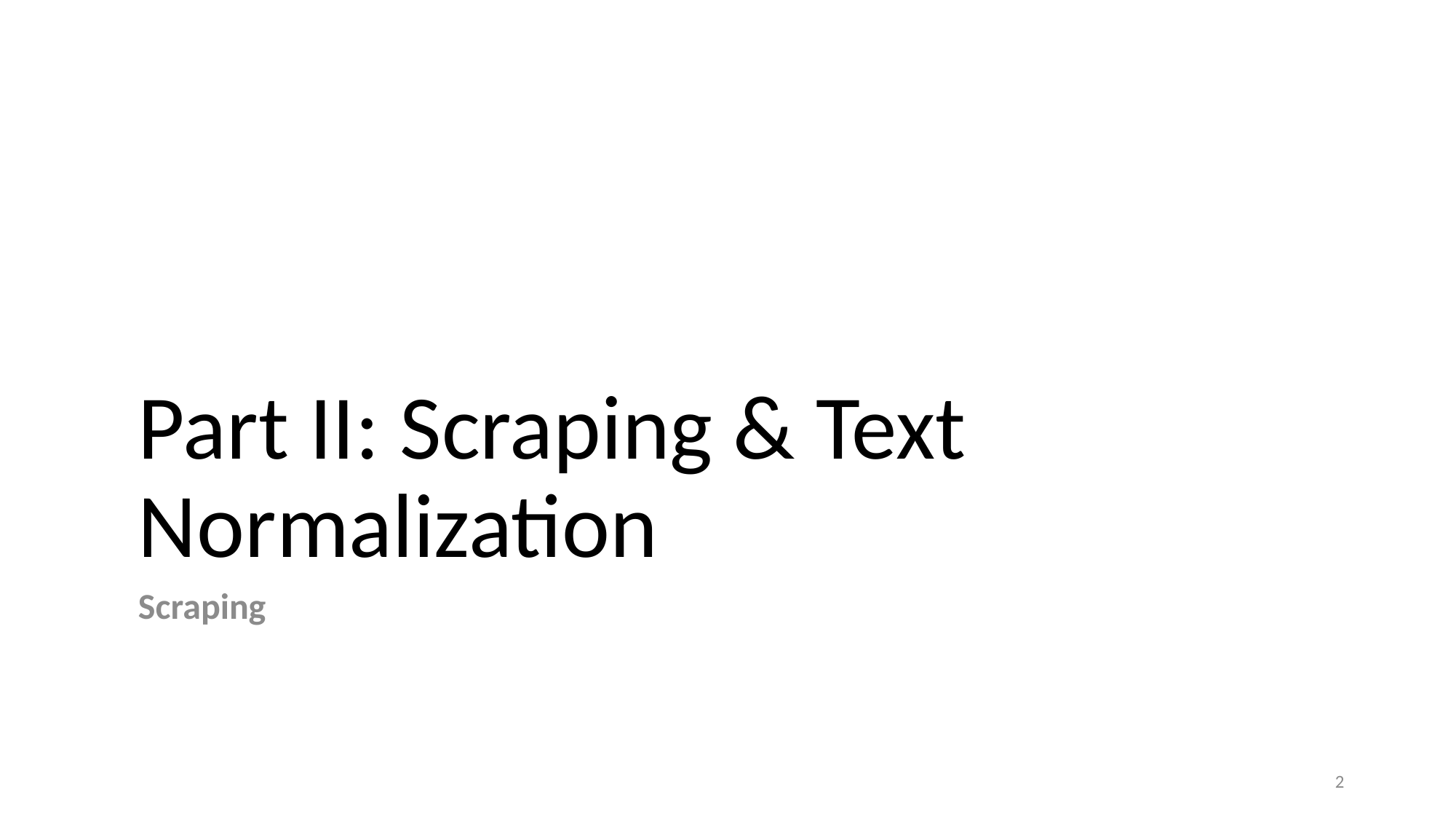

# Part II: Scraping & Text Normalization
Scraping
2